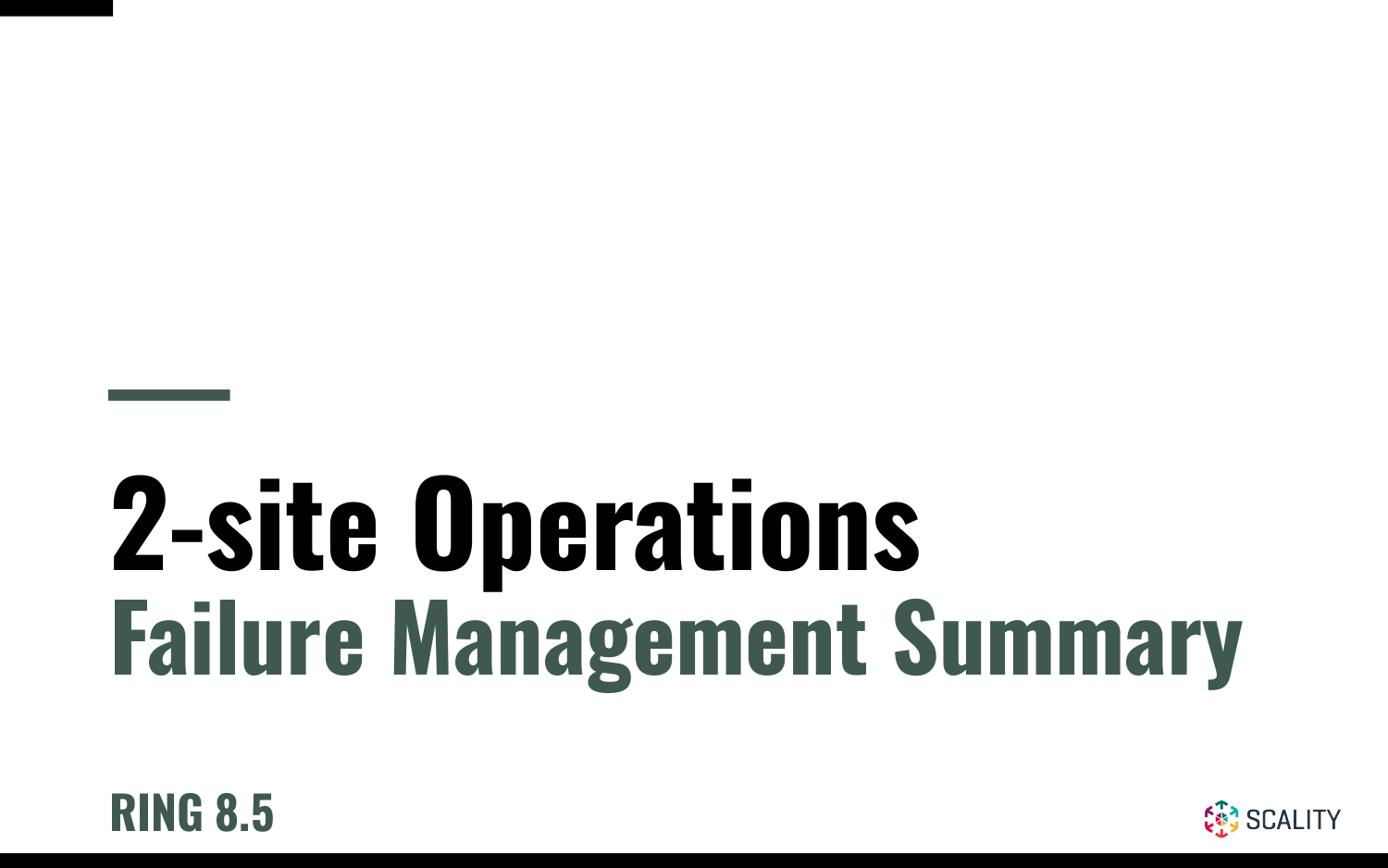

# 2-site Operations Failure Management Summary
RING 8.5